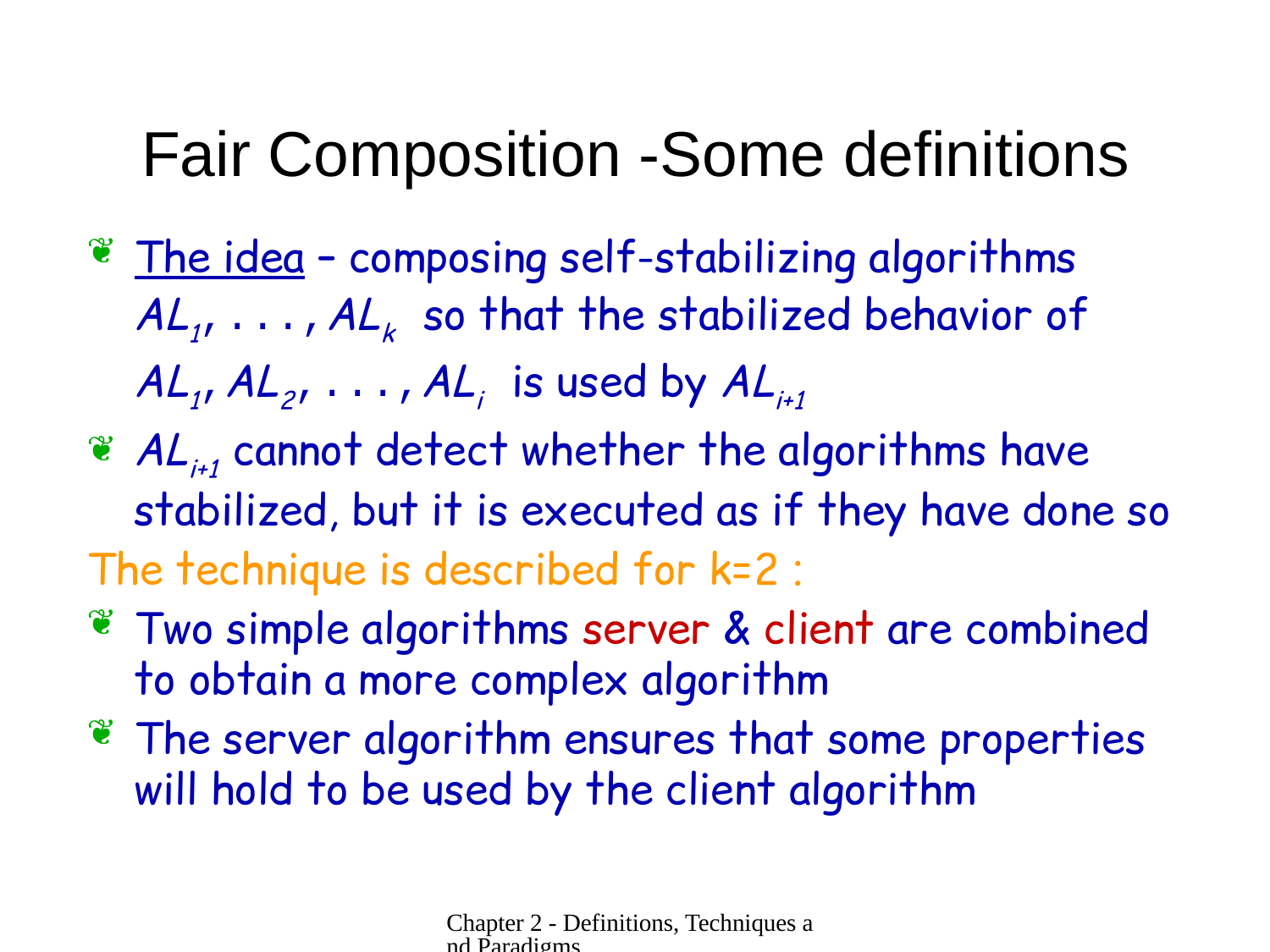

# Fair Composition -Some definitions
The idea – composing self-stabilizing algorithms AL1,...,ALk so that the stabilized behavior of AL1,AL2,...,ALi is used by ALi+1
ALi+1  cannot detect whether the algorithms have stabilized, but it is executed as if they have done so
The technique is described for k=2 :
Two simple algorithms server & client are combined to obtain a more complex algorithm
The server algorithm ensures that some properties will hold to be used by the client algorithm
2-20
Chapter 2 - Definitions, Techniques and Paradigms